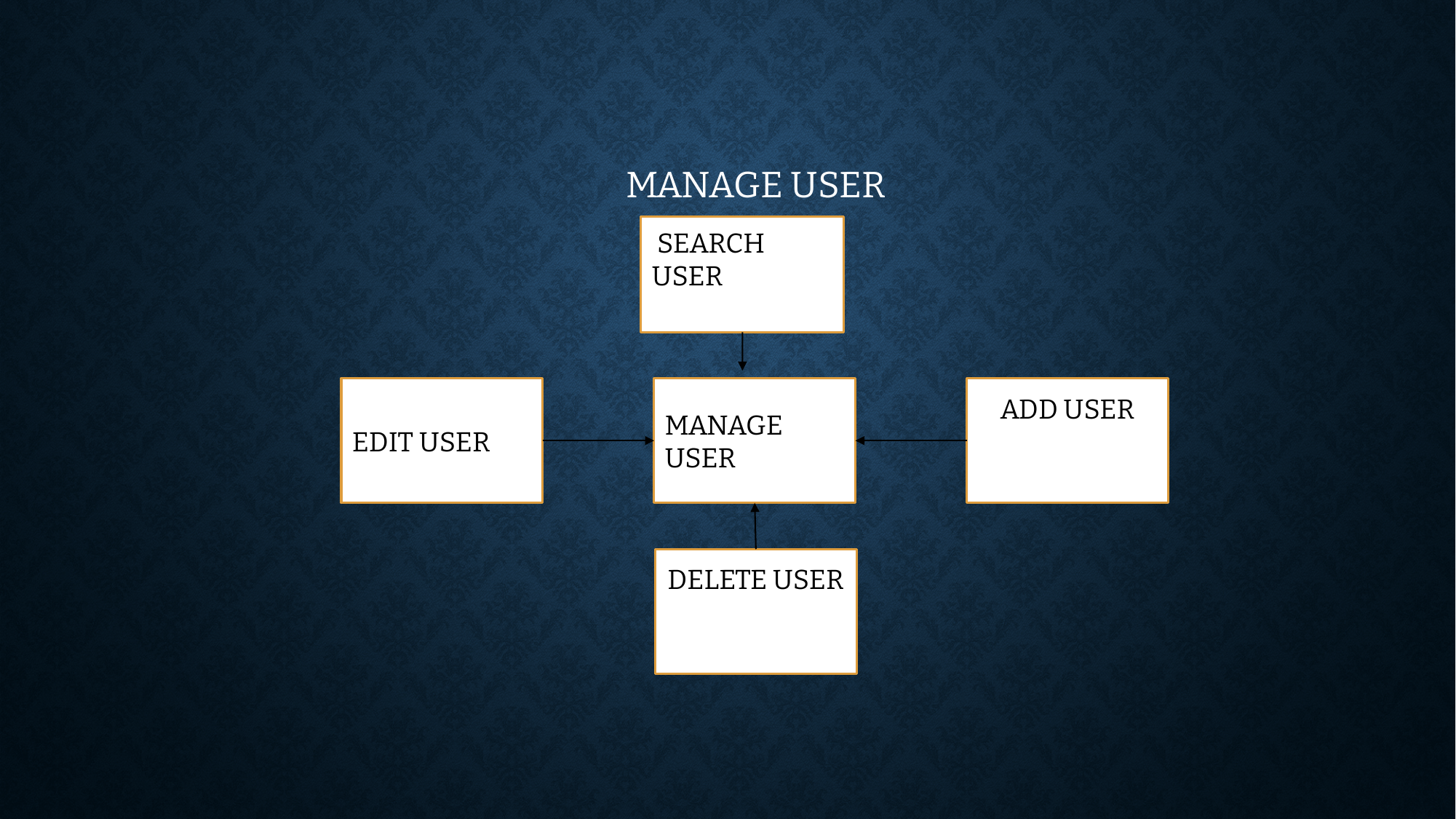

MANAGE USER

 SEARCH      USER

EDIT USER
MANAGE USER
ADD USER

DELETE USER